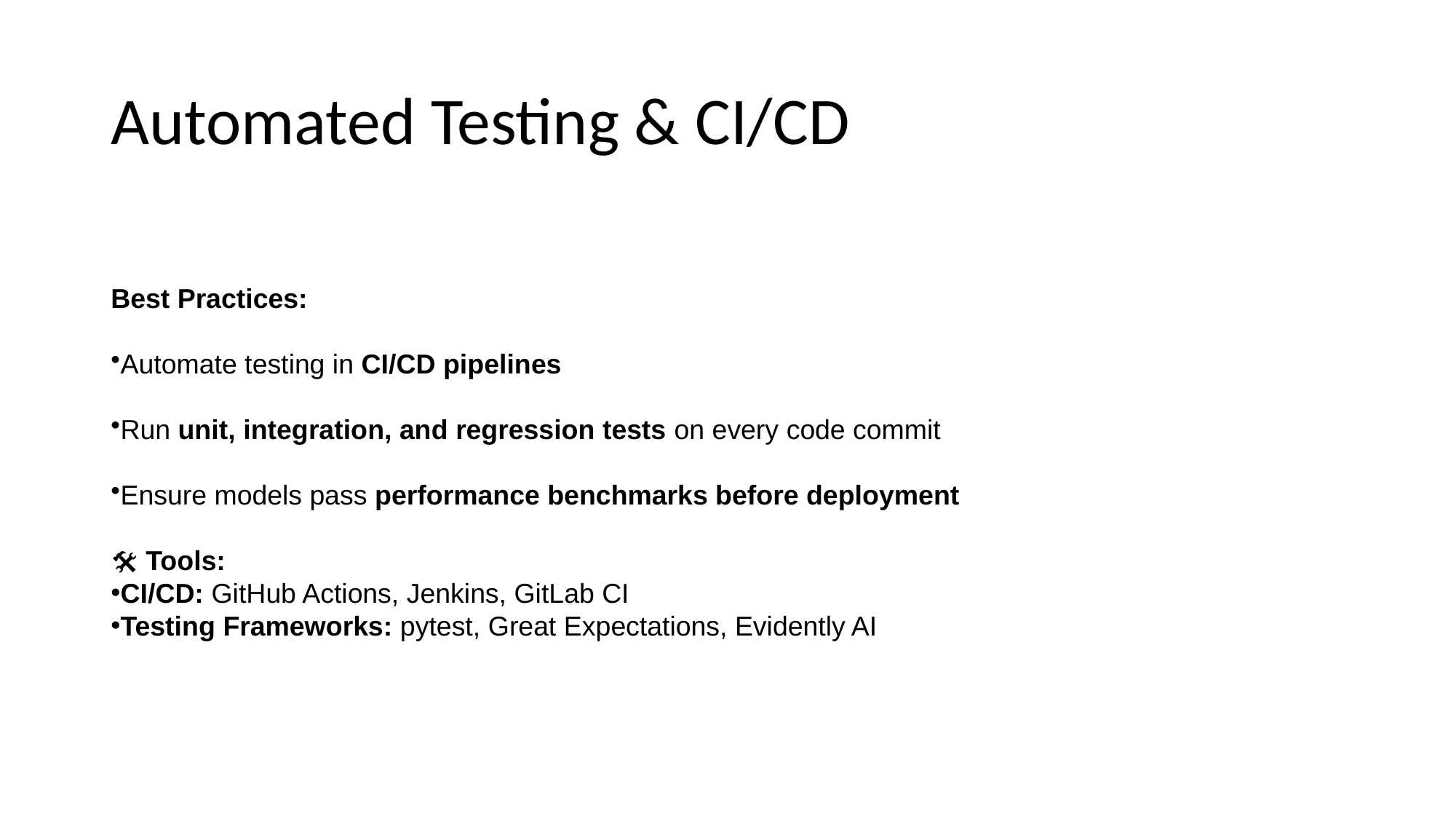

# Automated Testing & CI/CD
Best Practices:

Automate testing in CI/CD pipelines

Run unit, integration, and regression tests on every code commit

Ensure models pass performance benchmarks before deployment

🛠 Tools:
CI/CD: GitHub Actions, Jenkins, GitLab CI
Testing Frameworks: pytest, Great Expectations, Evidently AI